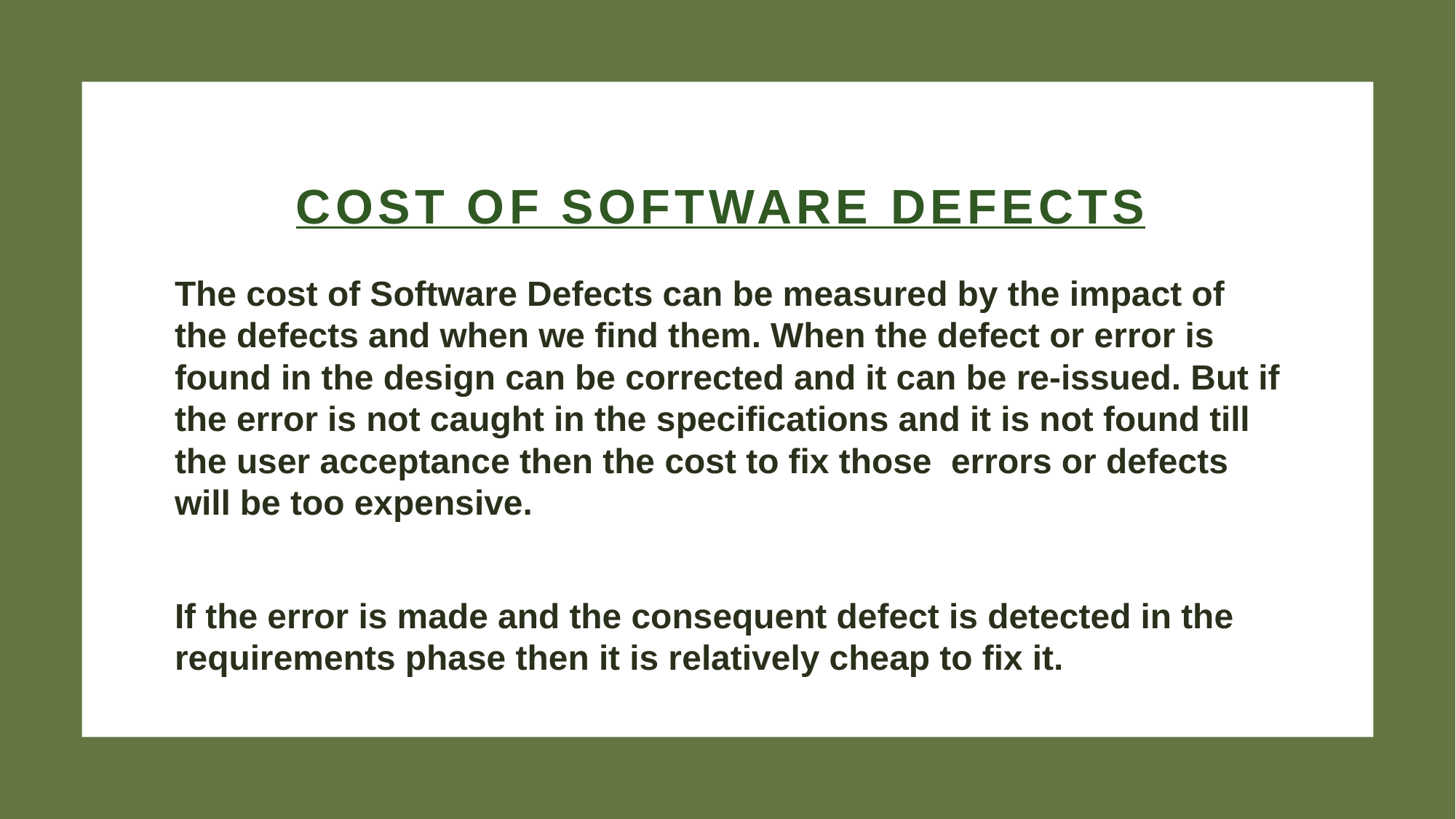

# Cost of software defects

The cost of Software Defects can be measured by the impact of the defects and when we find them. When the defect or error is found in the design can be corrected and it can be re-issued. But if the error is not caught in the specifications and it is not found till the user acceptance then the cost to fix those  errors or defects will be too expensive.

If the error is made and the consequent defect is detected in the requirements phase then it is relatively cheap to fix it.